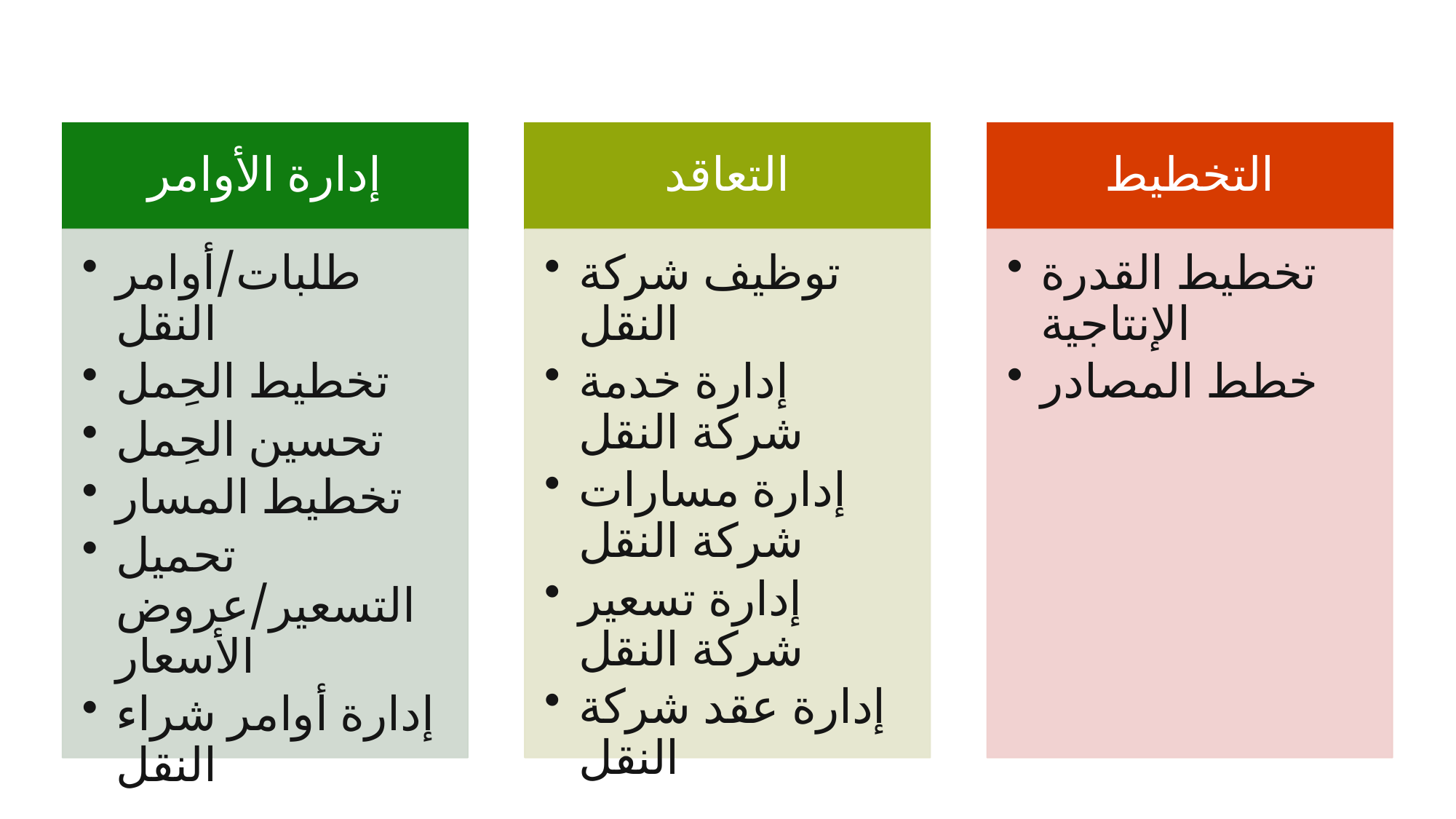

إدارة الأوامر
طلبات/أوامر النقل
تخطيط الحِمل
تحسين الحِمل
تخطيط المسار
تحميل التسعير/عروض الأسعار
إدارة أوامر شراء النقل
التعاقد
توظيف شركة النقل
إدارة خدمة شركة النقل
إدارة مسارات شركة النقل
إدارة تسعير شركة النقل
إدارة عقد شركة النقل
التخطيط
تخطيط القدرة الإنتاجية
خطط المصادر